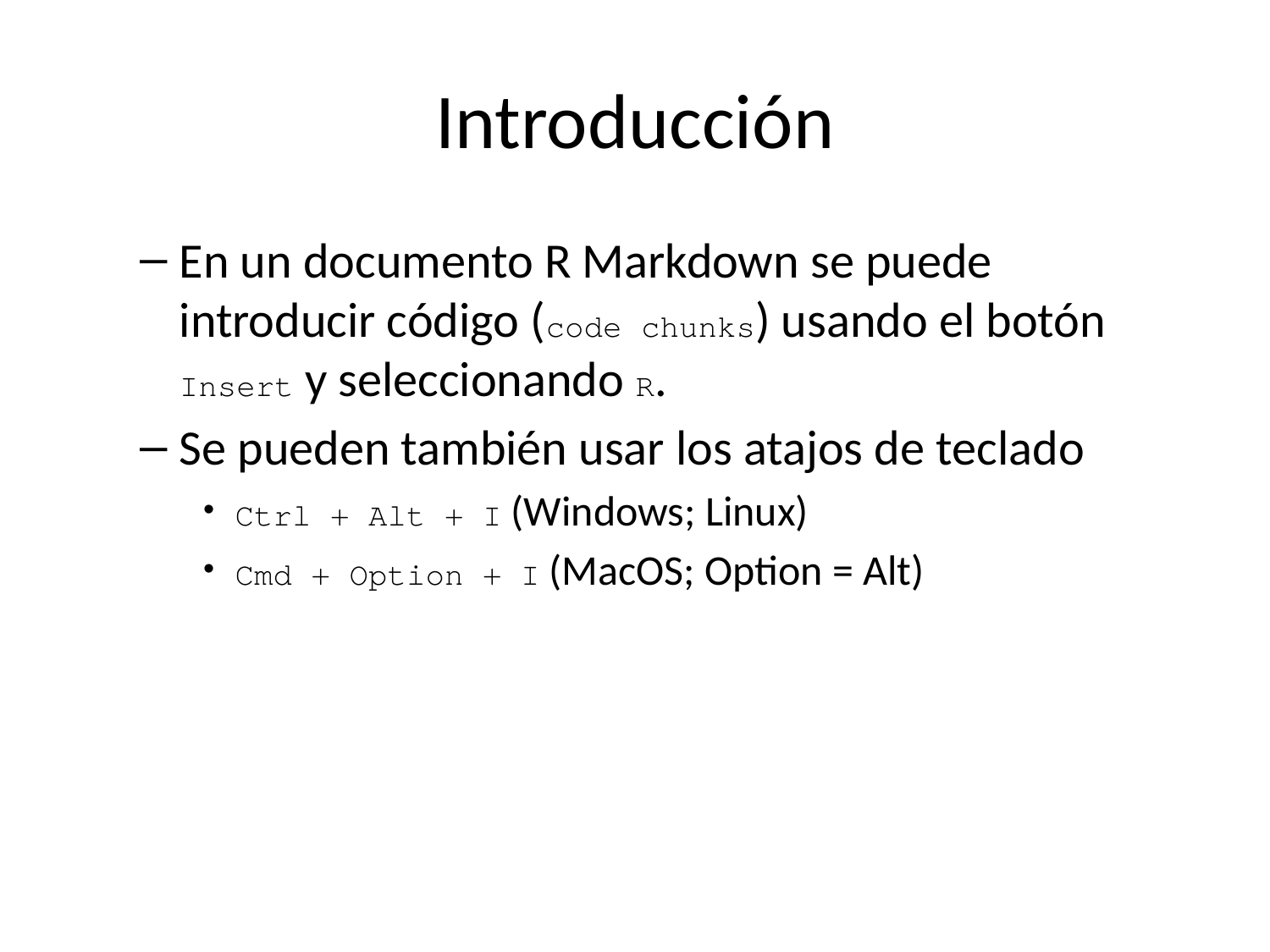

# Introducción
En un documento R Markdown se puede introducir código (code chunks) usando el botón Insert y seleccionando R.
Se pueden también usar los atajos de teclado
Ctrl + Alt + I (Windows; Linux)
Cmd + Option + I (MacOS; Option = Alt)